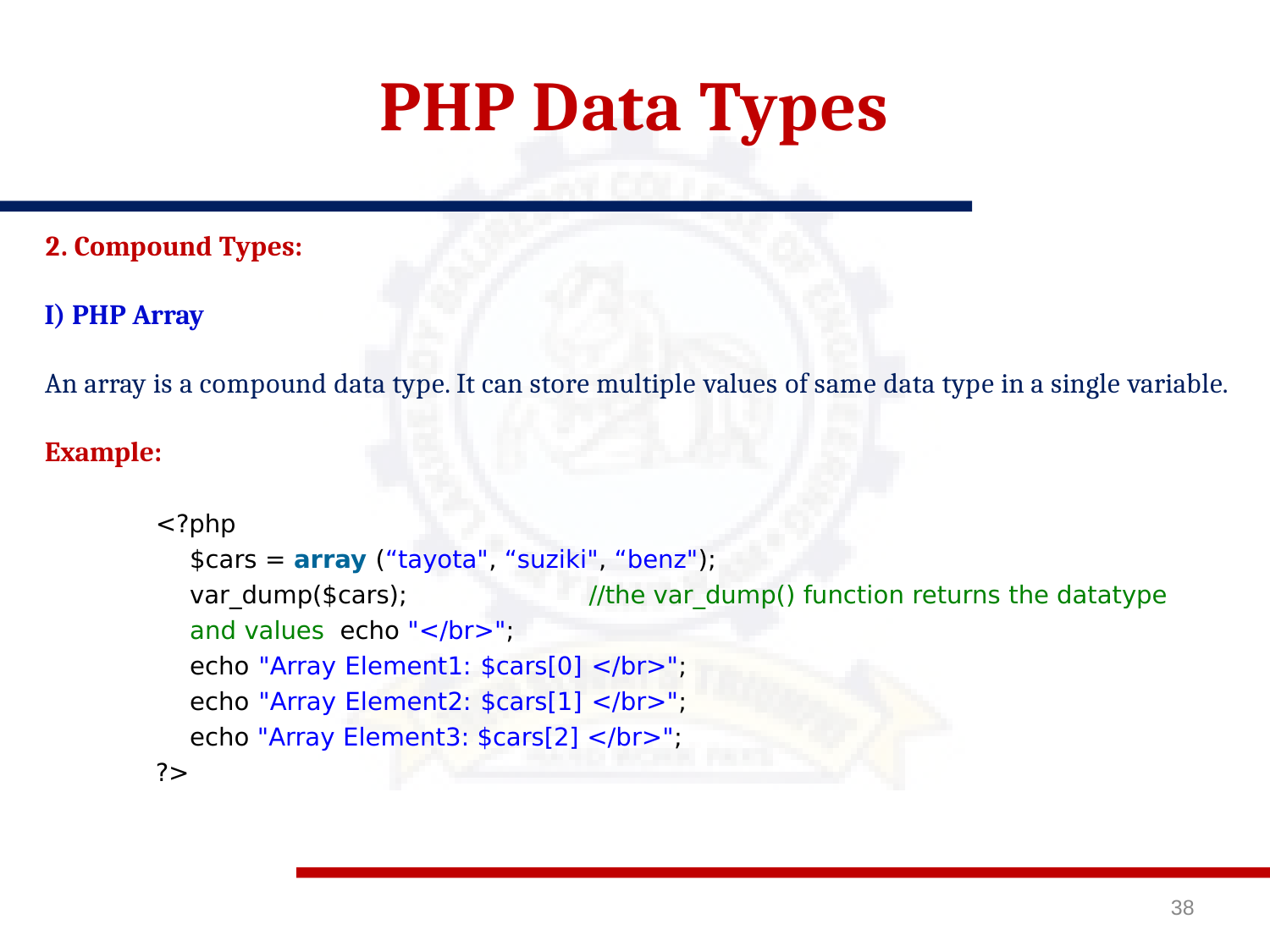

# PHP Data Types
2. Compound Types:

I) PHP Array

An array is a compound data type. It can store multiple values of same data type in a single variable.

Example:

<?php
$cars = array (“tayota", “suziki", “benz");
var_dump($cars);	//the var_dump() function returns the datatype and values  echo "</br>";
echo "Array Element1: $cars[0] </br>";  echo "Array Element2: $cars[1] </br>";  echo "Array Element3: $cars[2] </br>";
?>
38